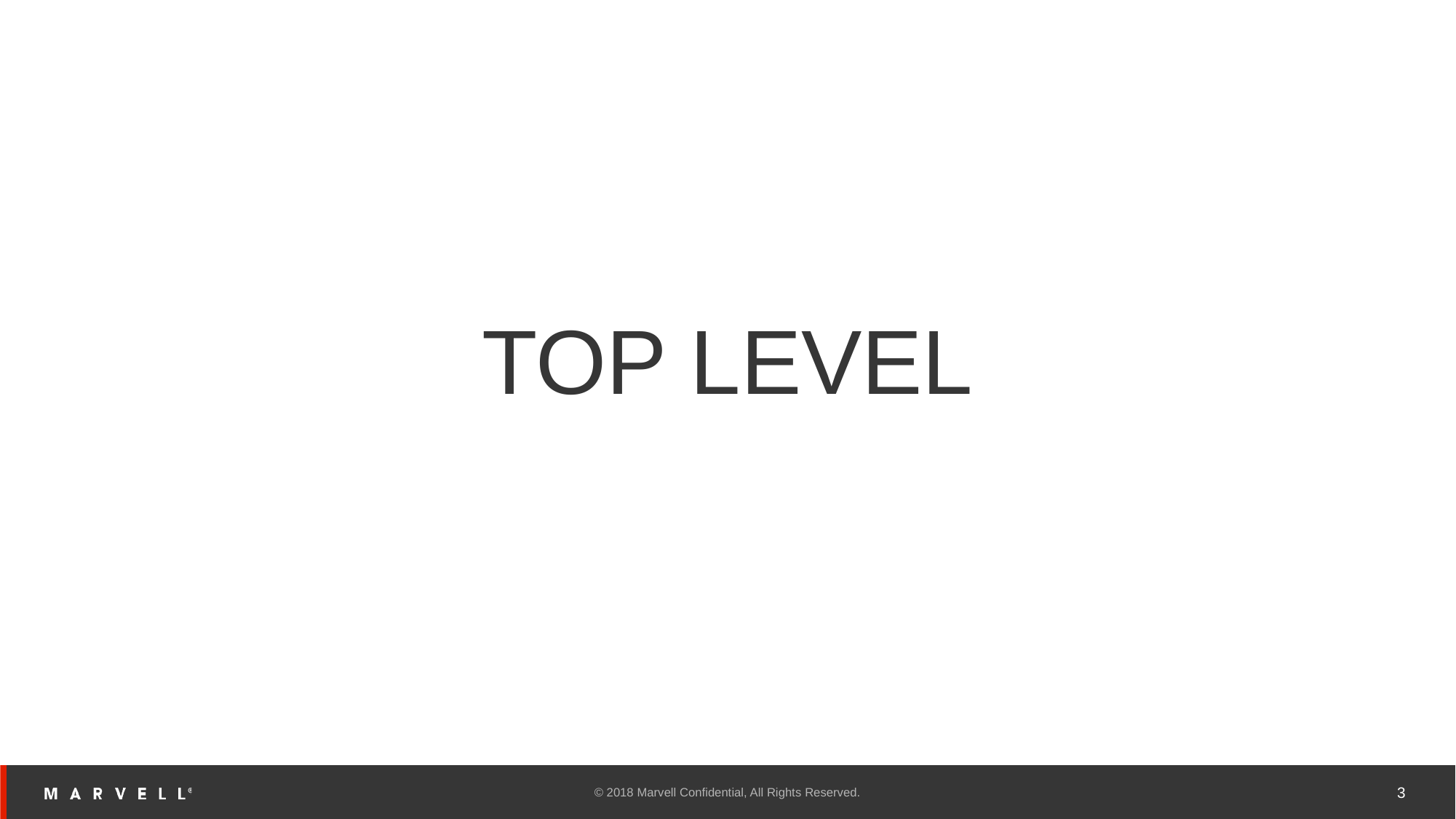

# TOP LEVEL
© 2018 Marvell Confidential, All Rights Reserved.
3